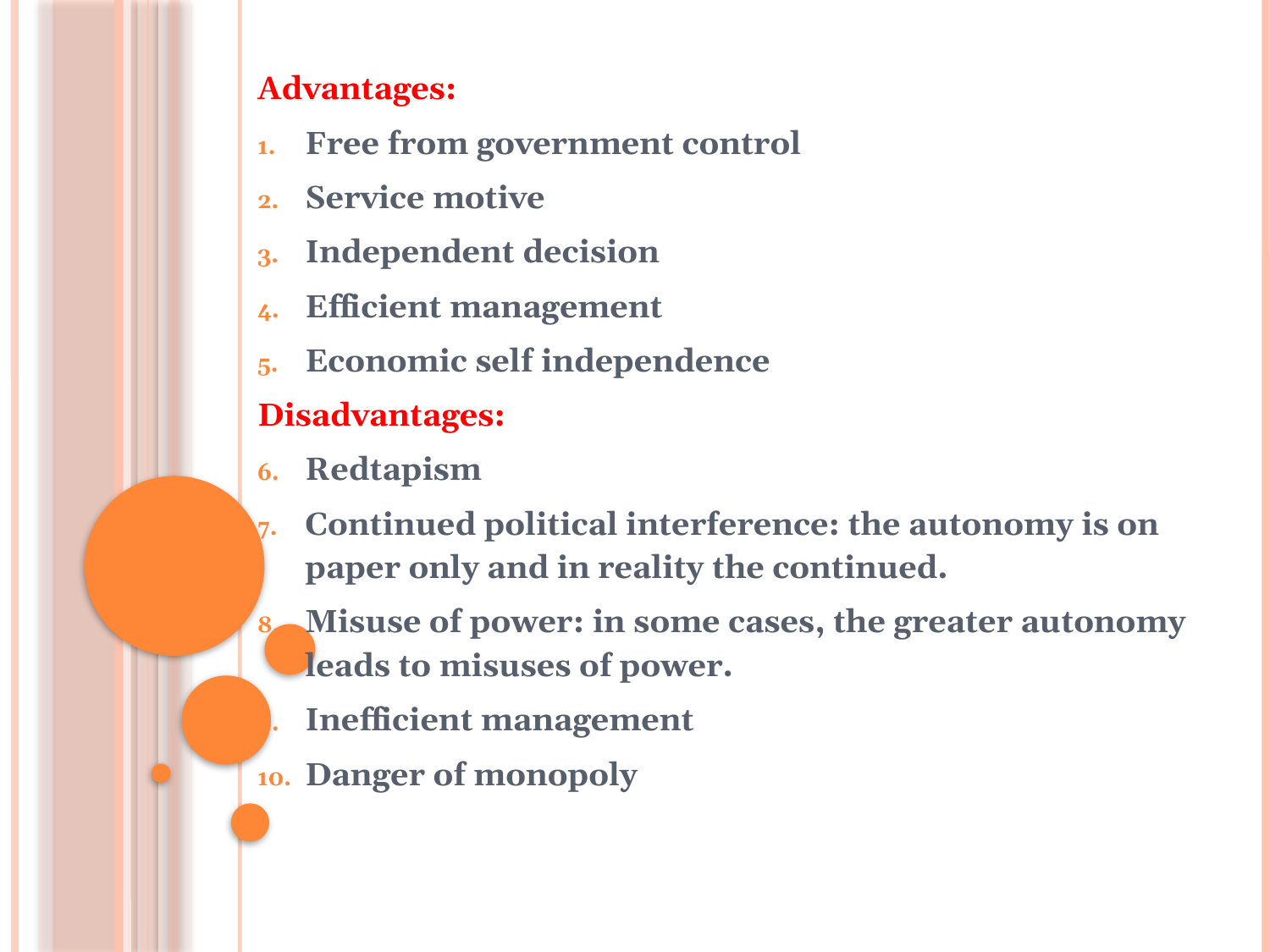

Advantages:
Free from government control
Service motive
Independent decision
Efficient management
Economic self independence
Disadvantages:
Redtapism
Continued political interference: the autonomy is on paper only and in reality the continued.
Misuse of power: in some cases, the greater autonomy leads to misuses of power.
Inefficient management
Danger of monopoly